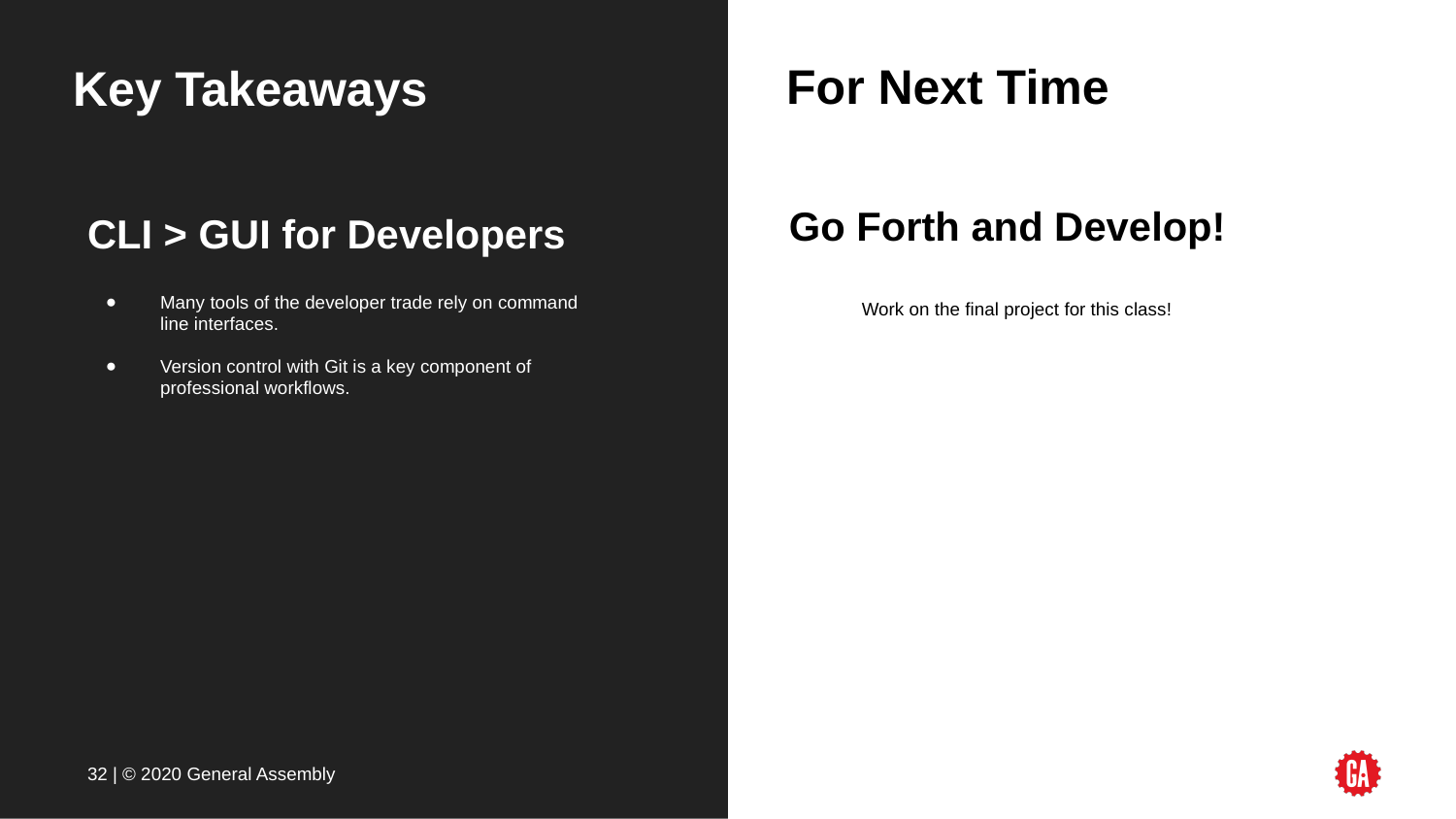

# Key Takeaways
For Next Time
CLI > GUI for Developers
Go Forth and Develop!
Many tools of the developer trade rely on command line interfaces.
Version control with Git is a key component of professional workflows.

Work on the final project for this class!
32 | © 2020 General Assembly